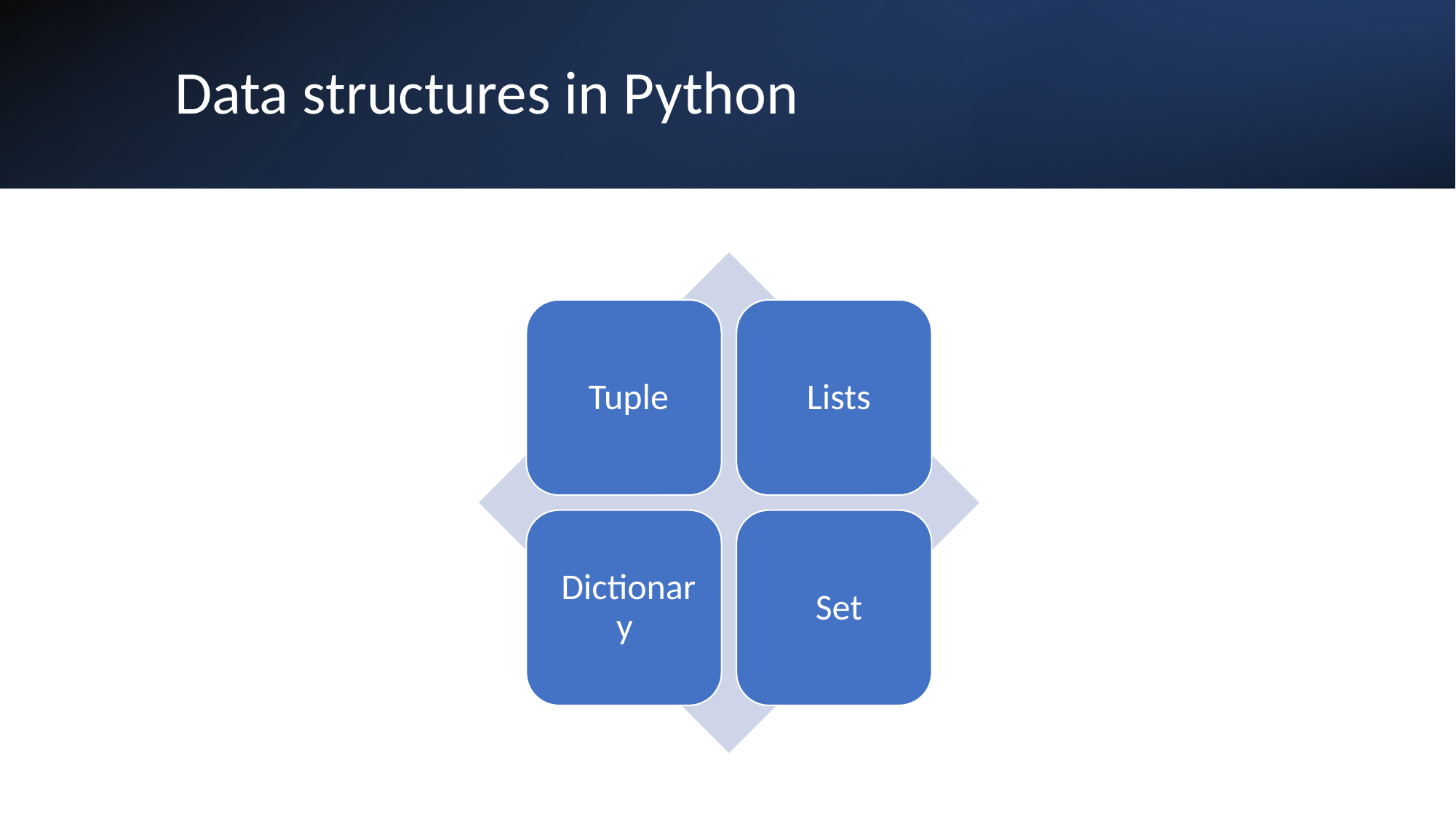

# Data structures in Python
Tuple
Lists
Dictionary
Set